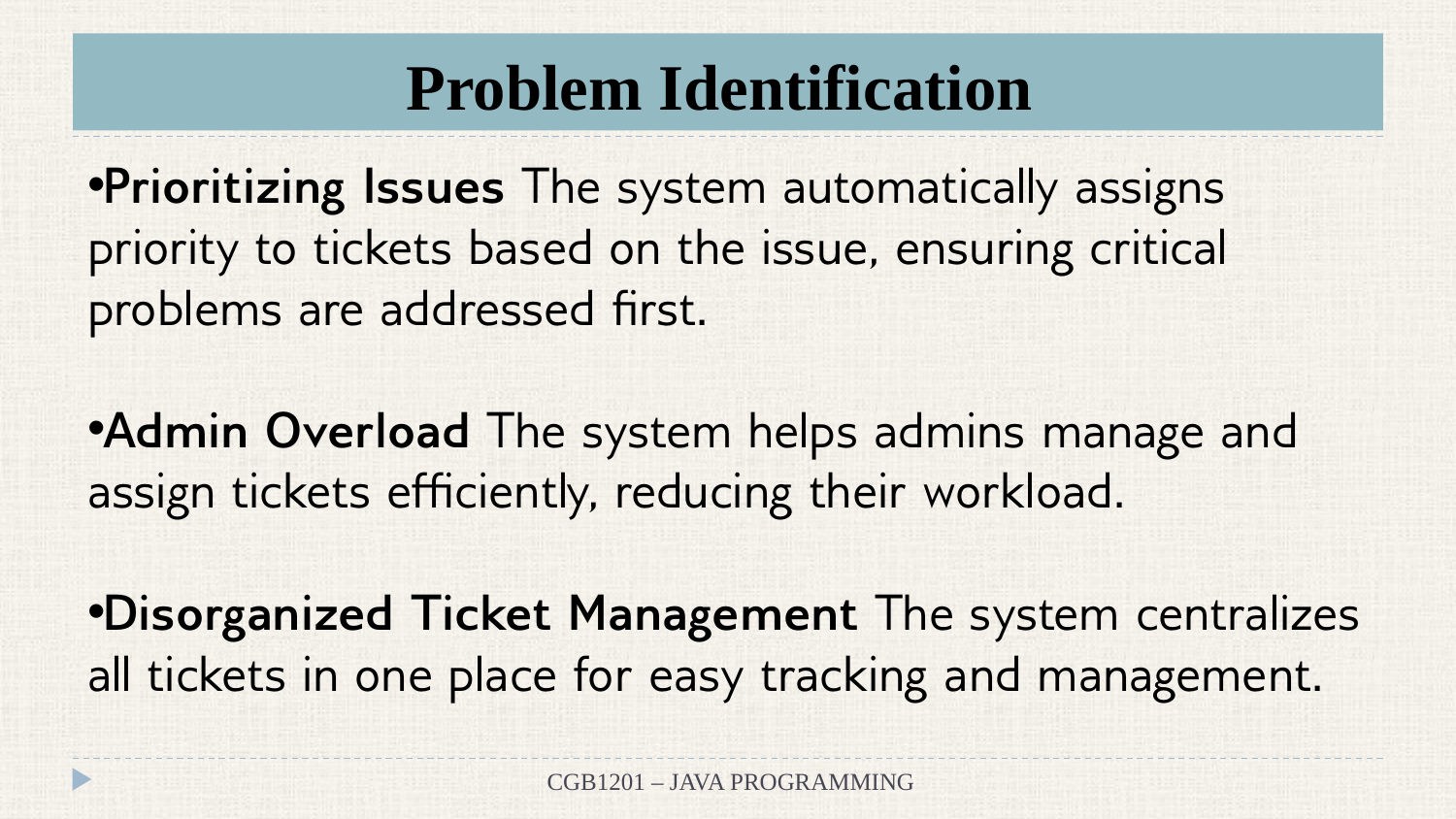

# Problem Identification
Prioritizing Issues The system automatically assigns priority to tickets based on the issue, ensuring critical problems are addressed first.
Admin Overload The system helps admins manage and assign tickets efficiently, reducing their workload.

Disorganized Ticket Management The system centralizes all tickets in one place for easy tracking and management.
3
CGB1201 – JAVA PROGRAMMING